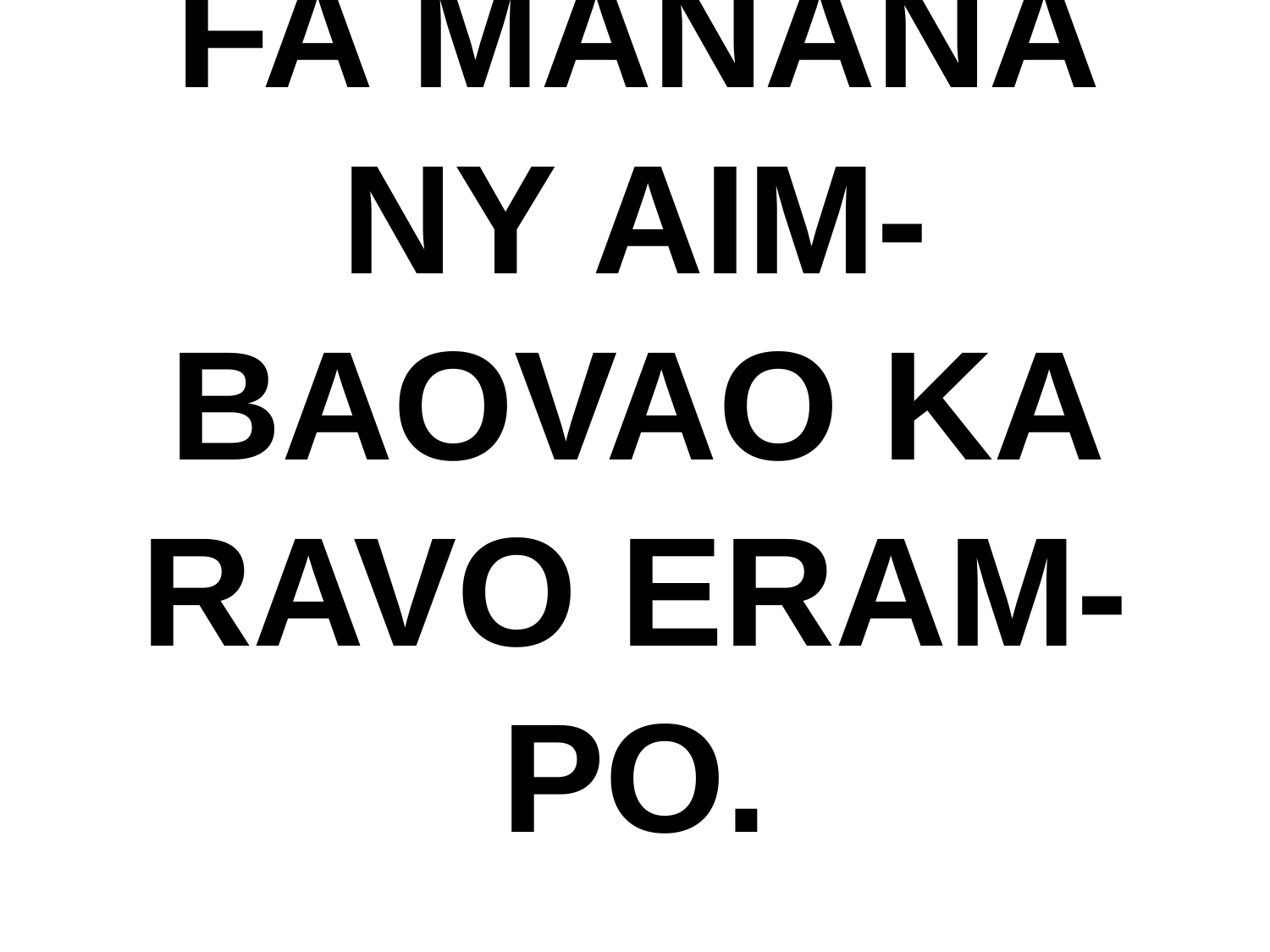

# FA MANANA NY AIM-BAOVAO KA RAVO ERAM-PO.